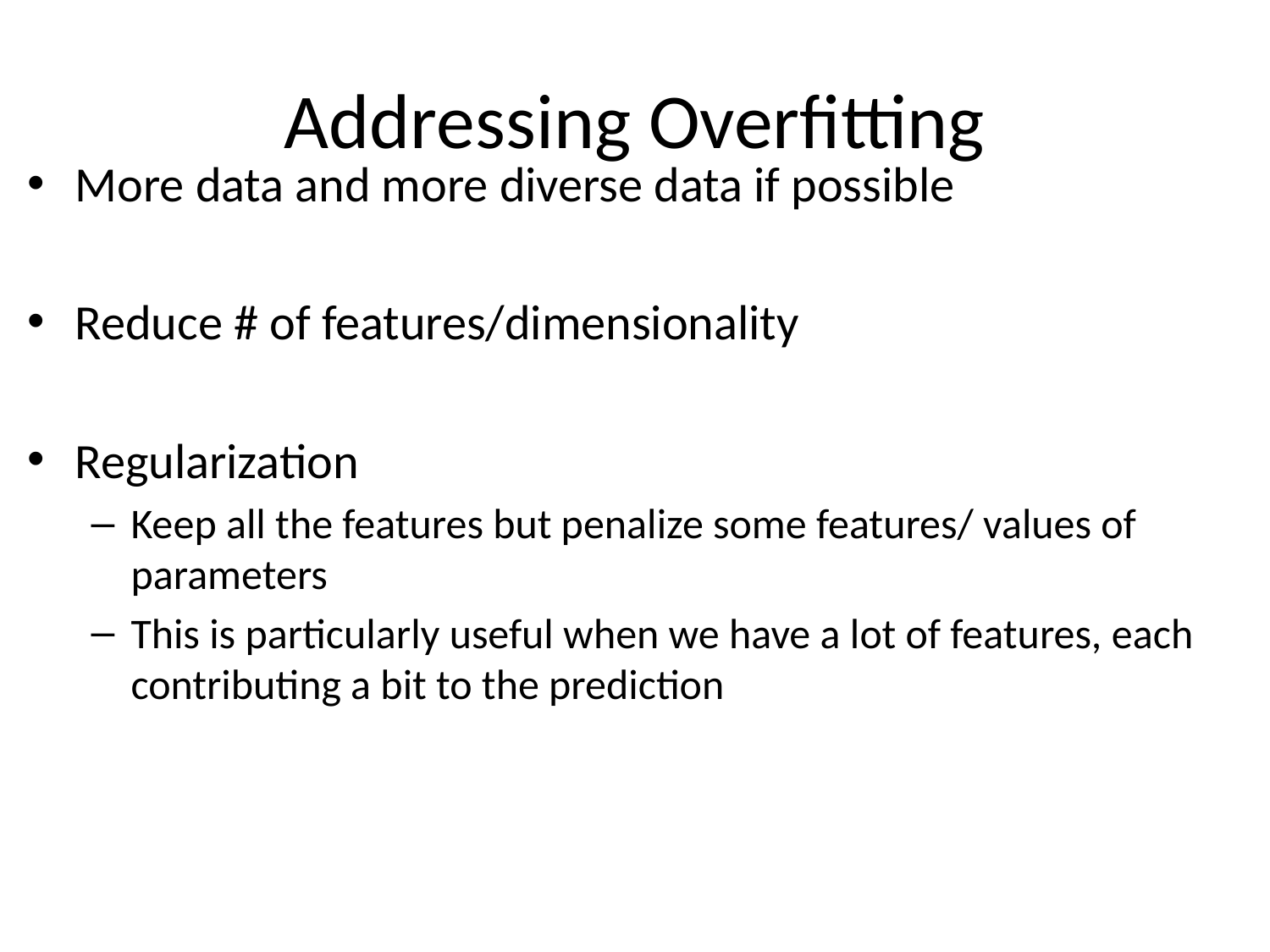

# Addressing Overfitting
More data and more diverse data if possible

Reduce # of features/dimensionality

Regularization
Keep all the features but penalize some features/ values of parameters
This is particularly useful when we have a lot of features, each contributing a bit to the prediction